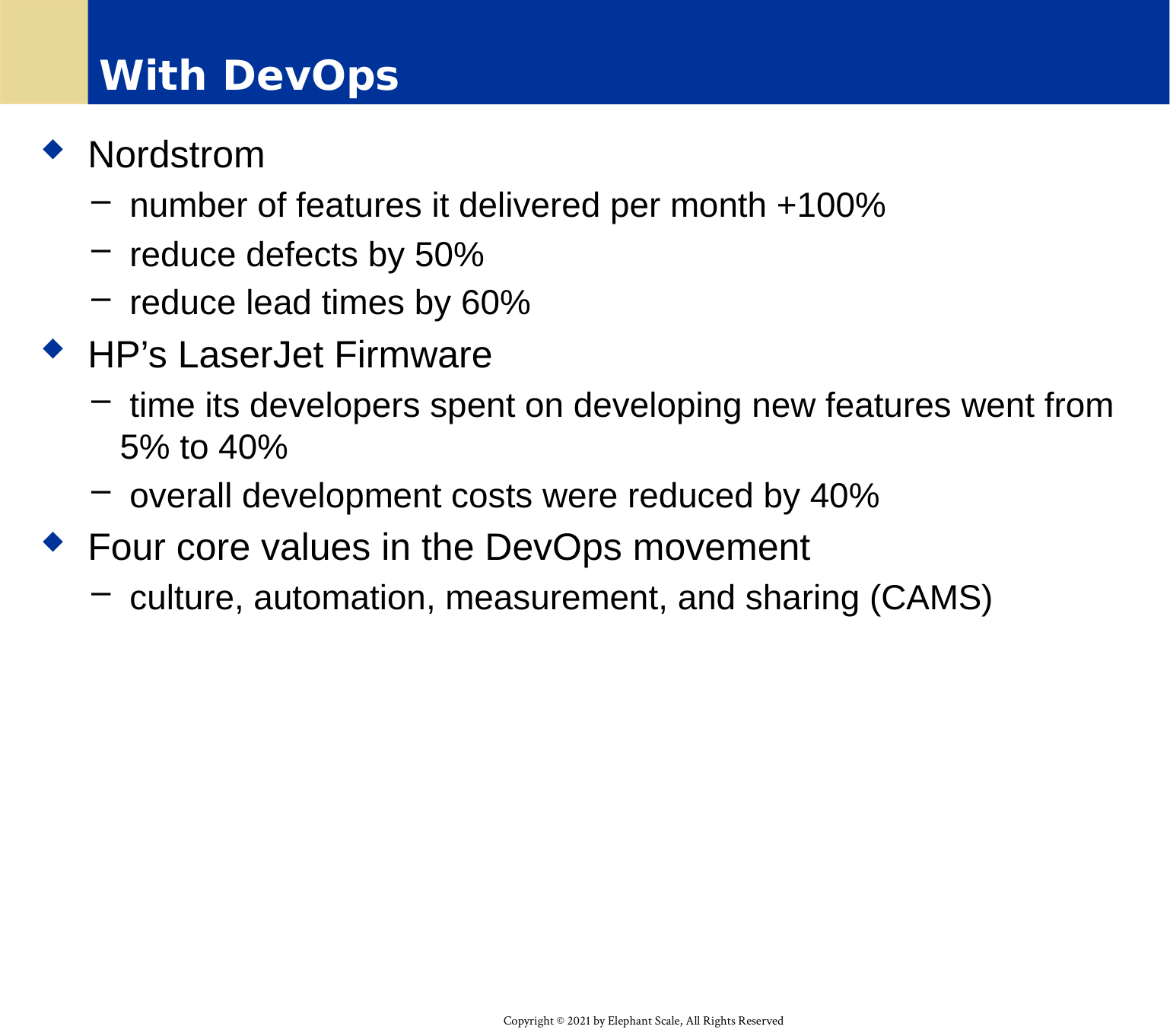

# With DevOps
 Nordstrom
 number of features it delivered per month +100%
 reduce defects by 50%
 reduce lead times by 60%
 HP’s LaserJet Firmware
 time its developers spent on developing new features went from 5% to 40%
 overall development costs were reduced by 40%
 Four core values in the DevOps movement
 culture, automation, measurement, and sharing (CAMS)
Copyright © 2021 by Elephant Scale, All Rights Reserved